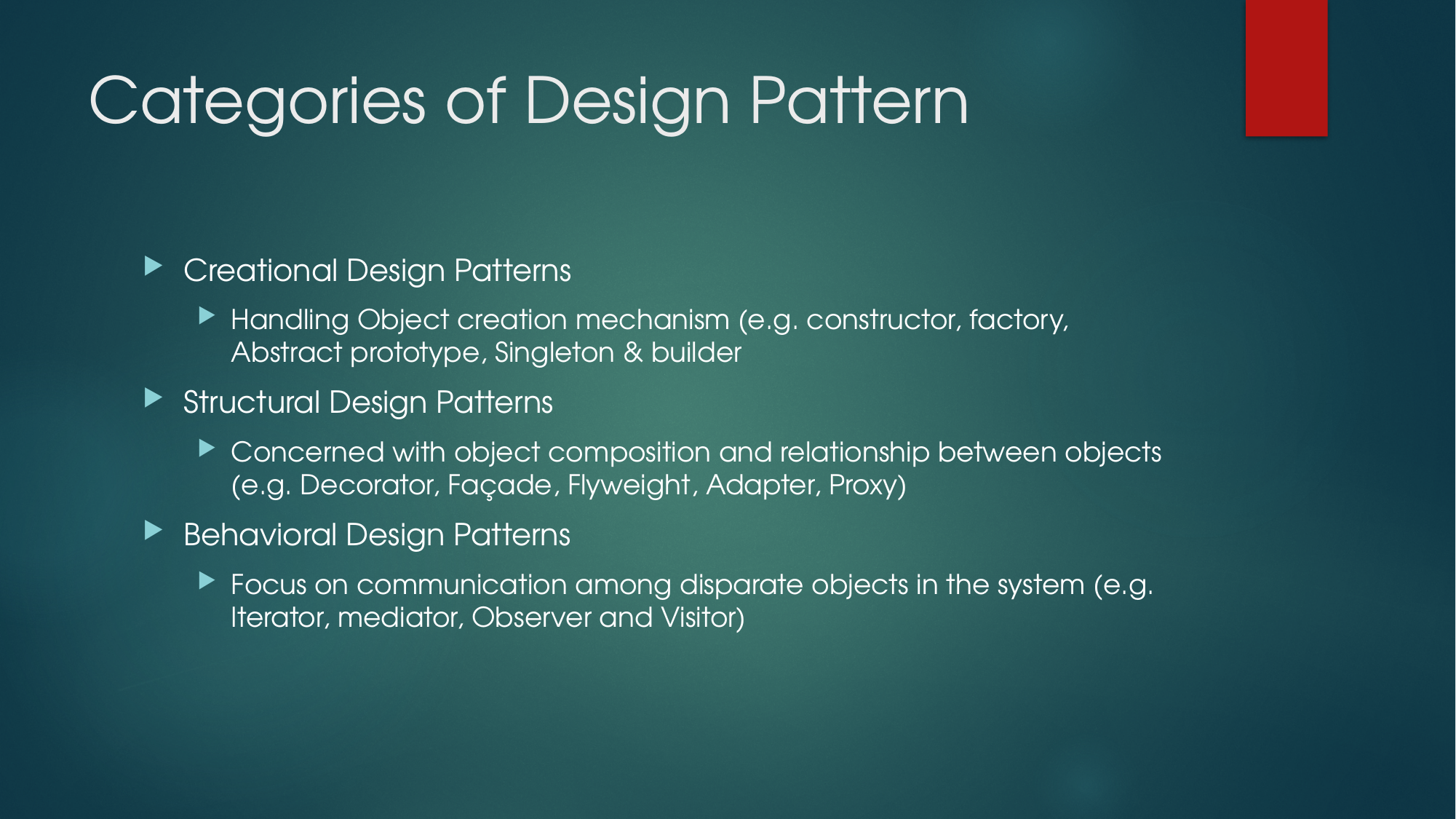

# Categories of Design Pattern
Creational Design Patterns
Handling Object creation mechanism (e.g. constructor, factory, Abstract prototype, Singleton & builder
Structural Design Patterns
Concerned with object composition and relationship between objects (e.g. Decorator, Façade, Flyweight, Adapter, Proxy)
Behavioral Design Patterns
Focus on communication among disparate objects in the system (e.g. Iterator, mediator, Observer and Visitor)